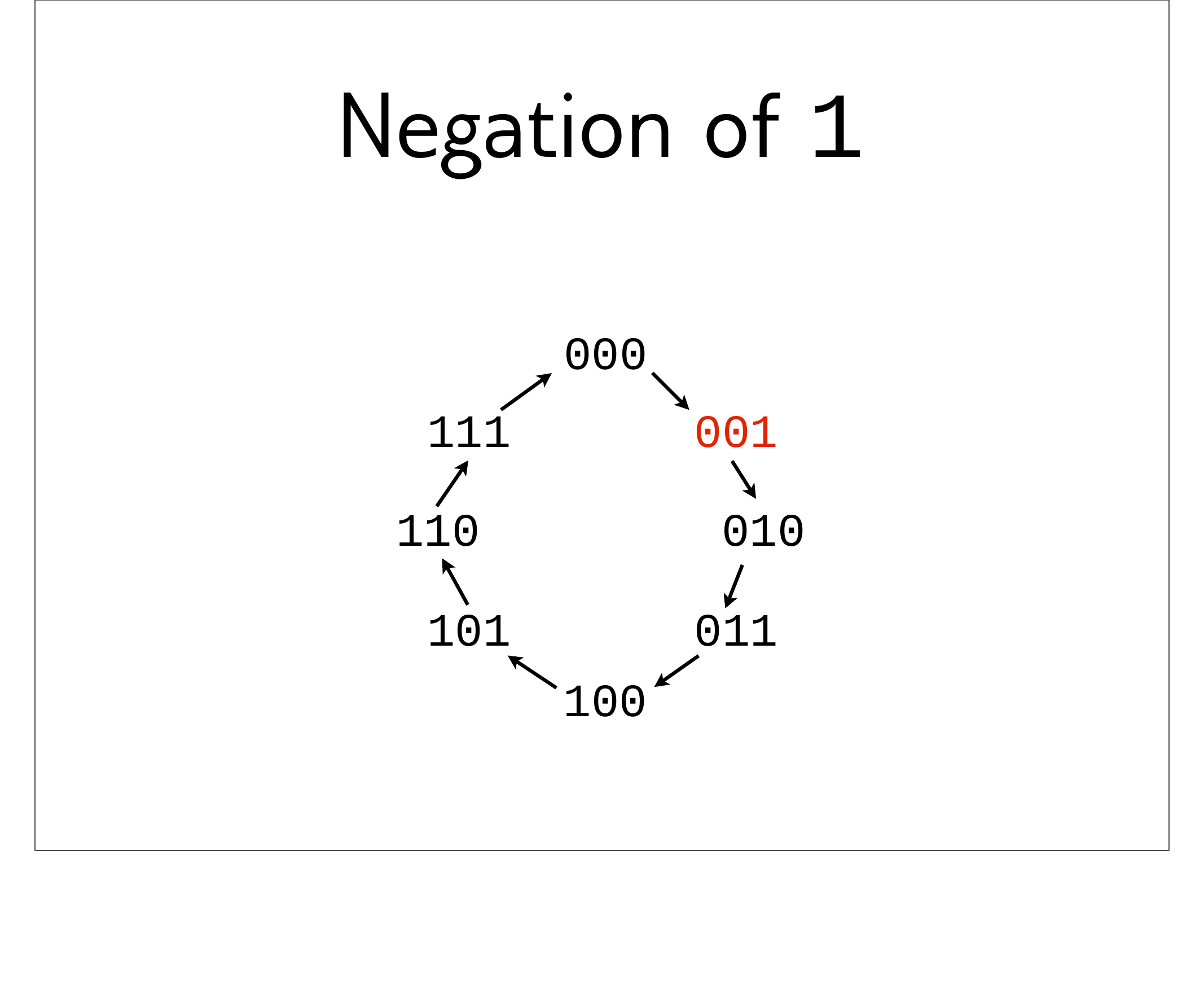

# Negation of 1
000

111
001

110
010

101
011

100